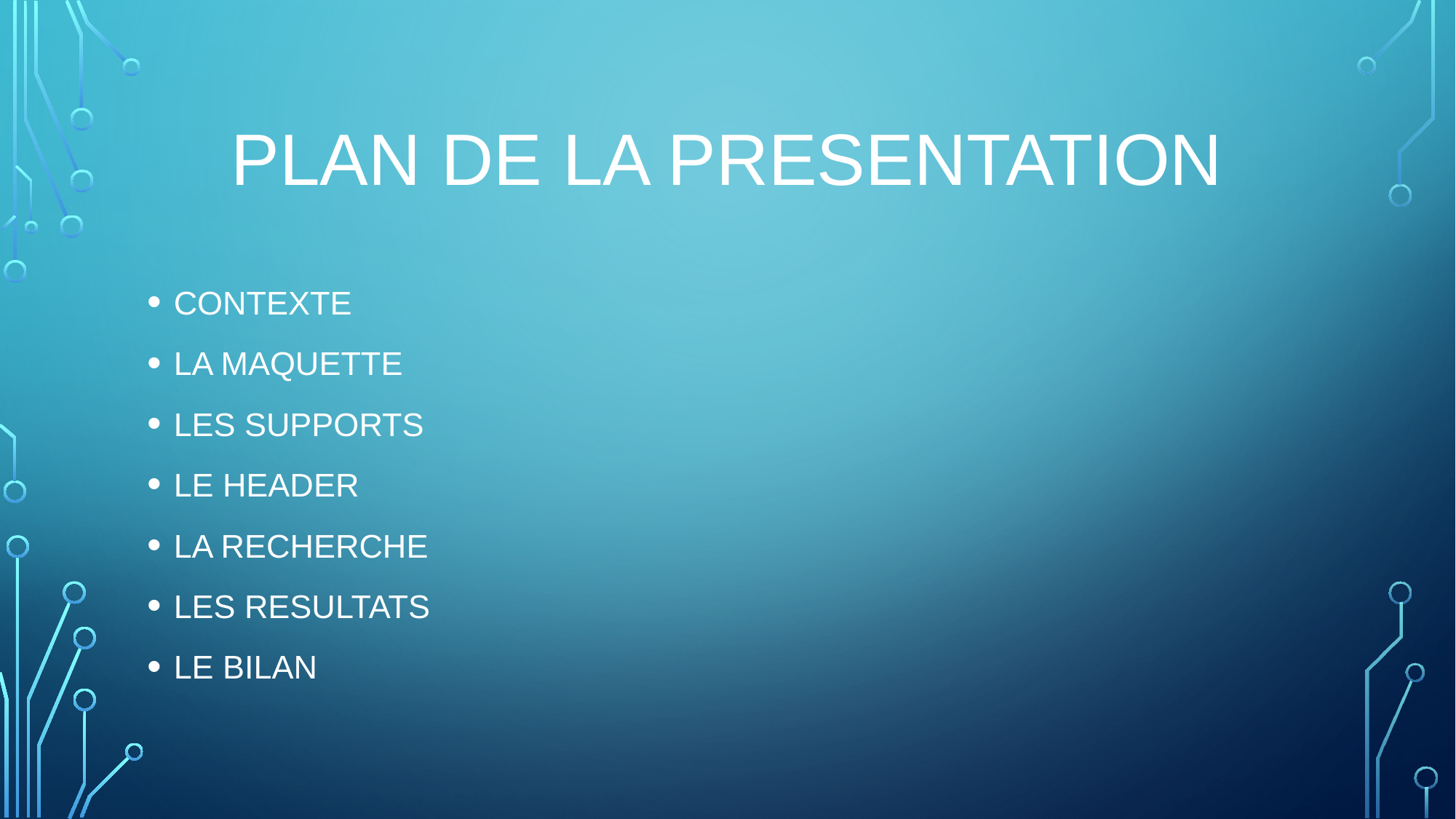

# Plan de la PRESENTATION
CONTEXTE
LA MAQUETTE
LES SUPPORTS
LE HEADER
LA RECHERCHE
LES RESULTATS
LE BILAN